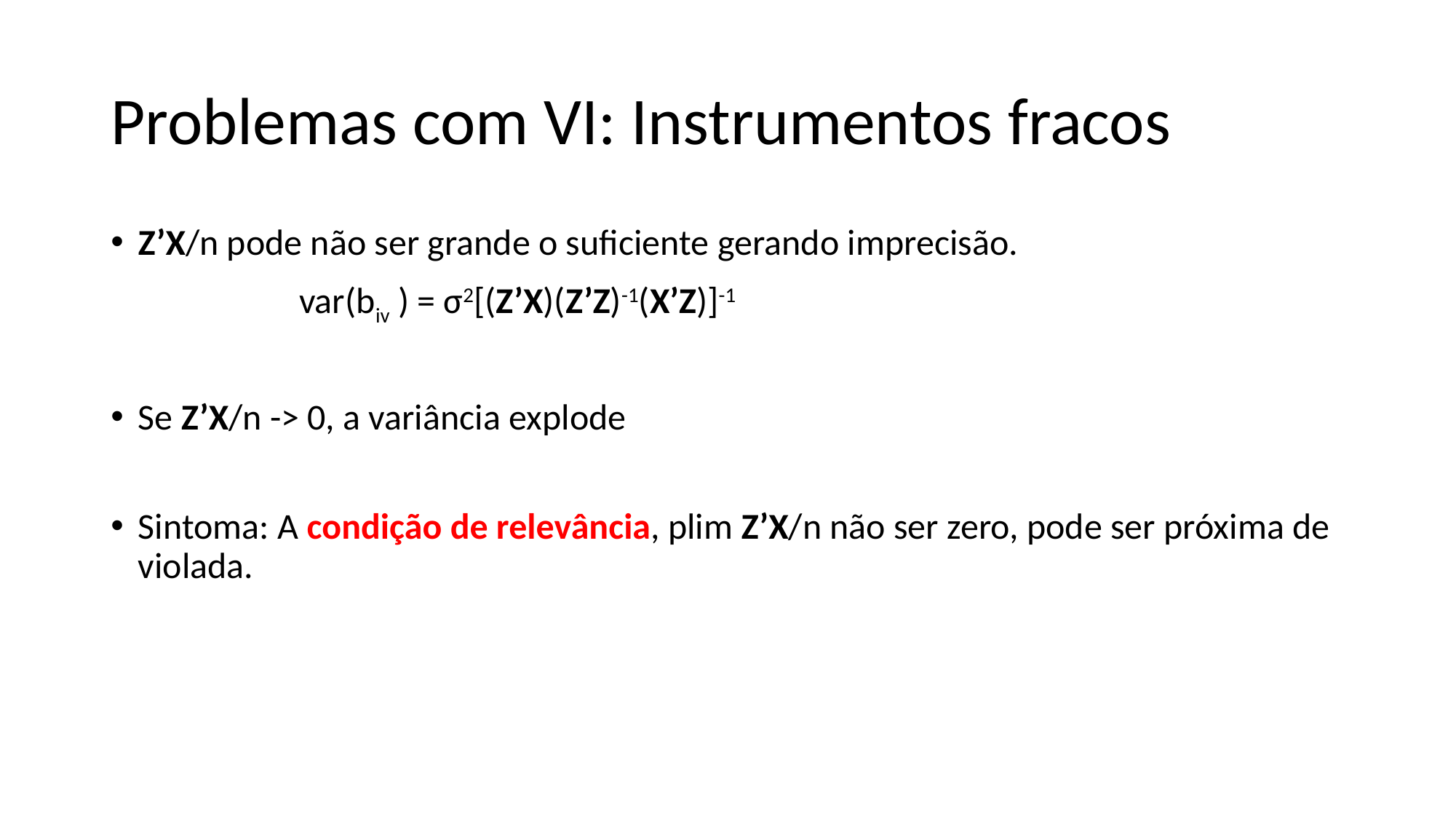

# Problemas com VI: Instrumentos fracos
Z’X/n pode não ser grande o suficiente gerando imprecisão.
                       var(biv ) = σ2[(Z’X)(Z’Z)-1(X’Z)]-1

Se Z’X/n -> 0, a variância explode

Sintoma: A condição de relevância, plim Z’X/n não ser zero, pode ser próxima de violada.